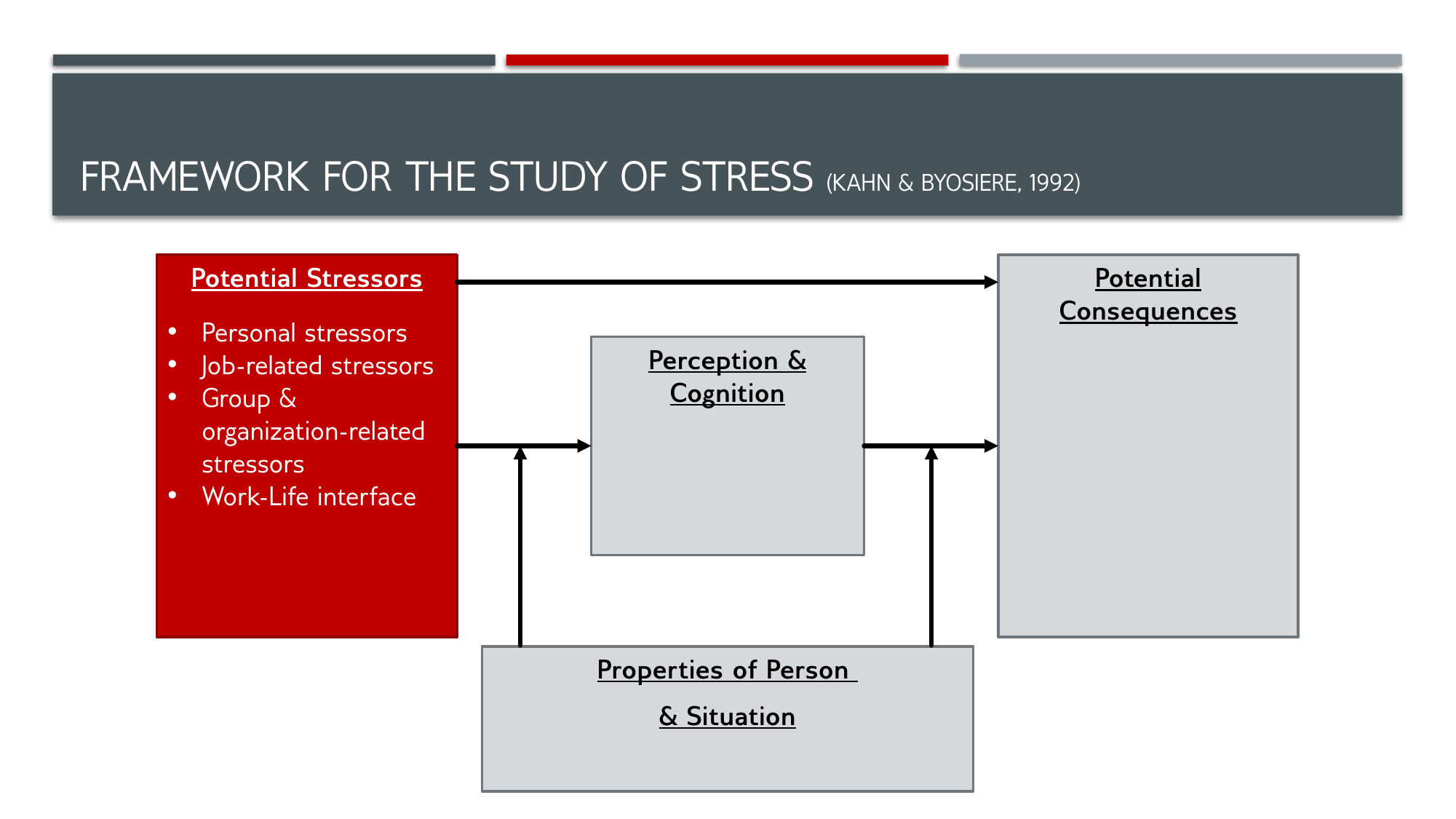

# Framework for the Study of Stress (Kahn & Byosiere, 1992)
Potential Stressors

Personal stressors
Job-related stressors
Group & organization-related stressors
Work-Life interface
Potential Consequences
Perception & Cognition
Properties of Person
& Situation